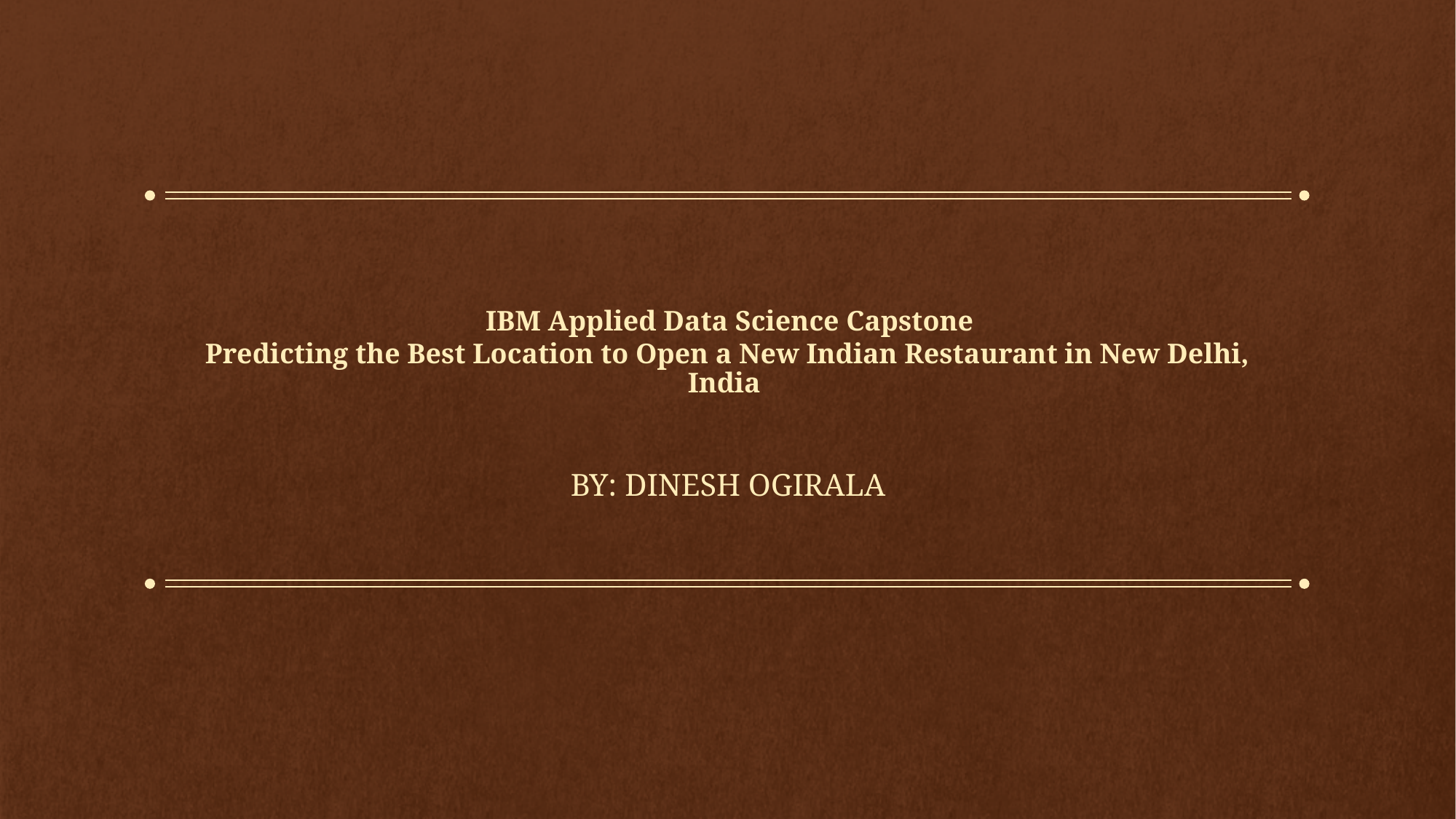

# IBM Applied Data Science Capstone Predicting the Best Location to Open a New Indian Restaurant in New Delhi, India
By: Dinesh Ogirala